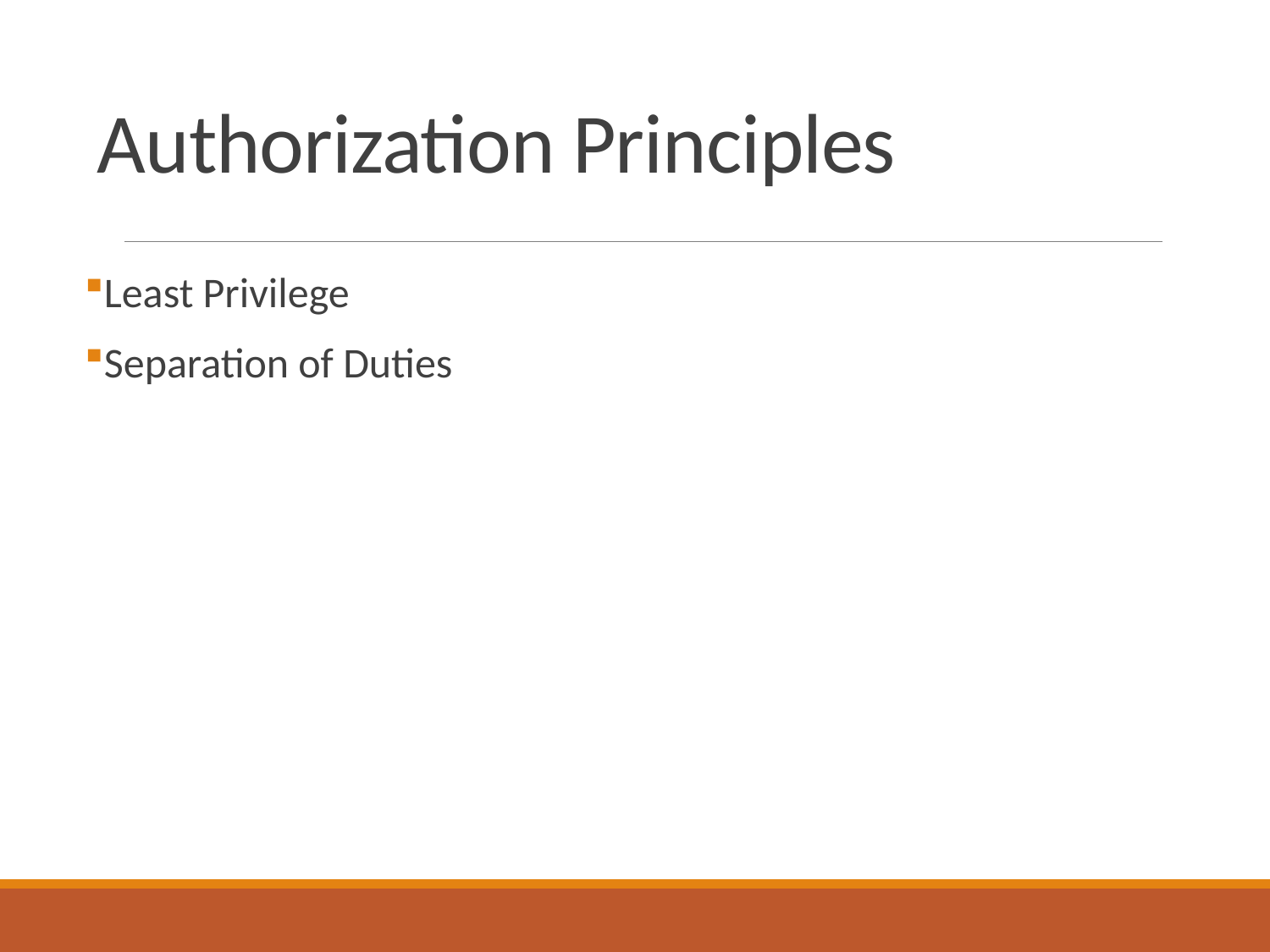

# Authorization Principles
Least Privilege
Separation of Duties